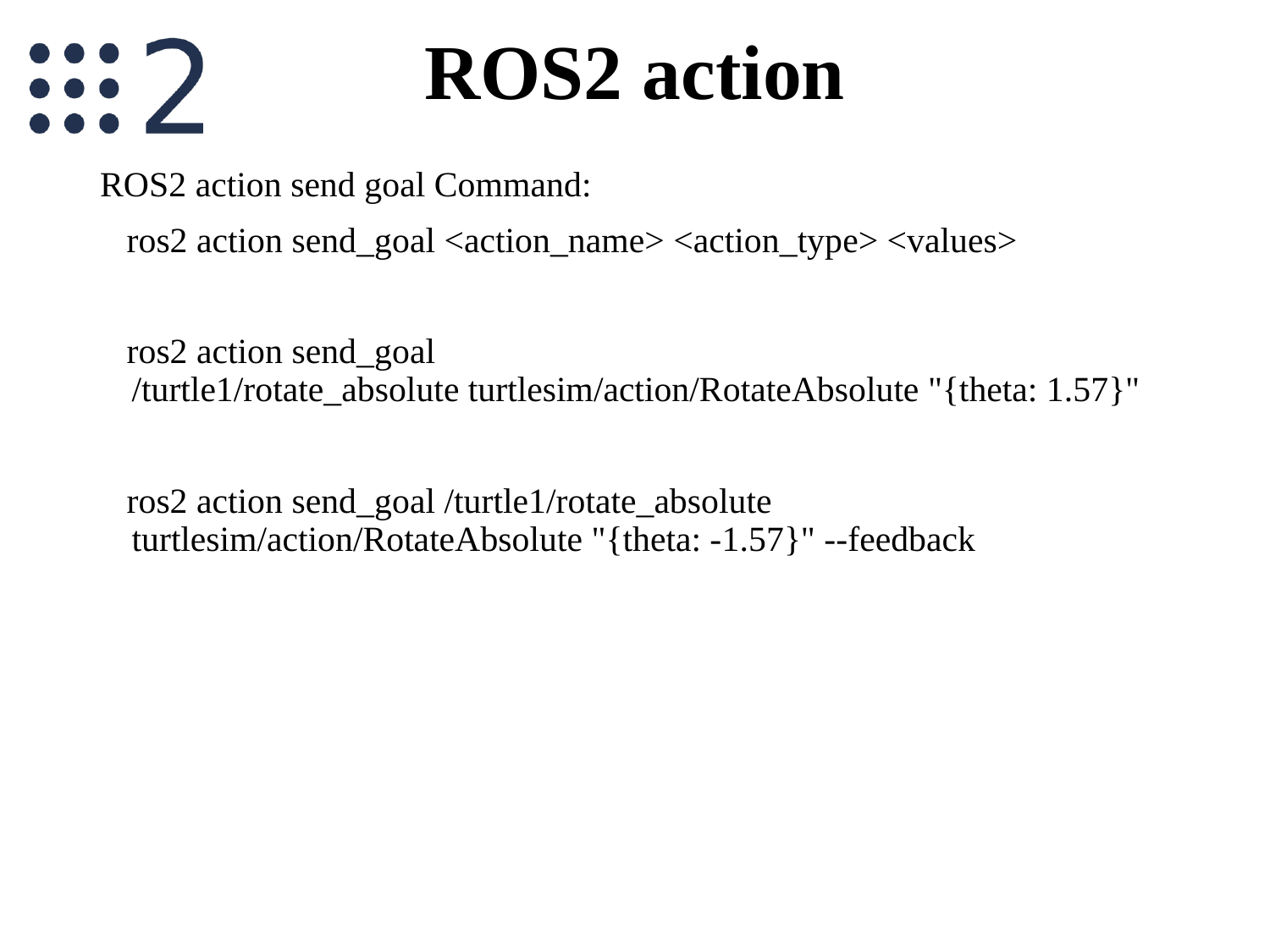

# ROS2 action
ROS2 action send goal Command:
   ros2 action send_goal <action_name> <action_type> <values>

   ros2 action send_goal /turtle1/rotate_absolute turtlesim/action/RotateAbsolute "{theta: 1.57}"

   ros2 action send_goal /turtle1/rotate_absolute turtlesim/action/RotateAbsolute "{theta: -1.57}" --feedback

13